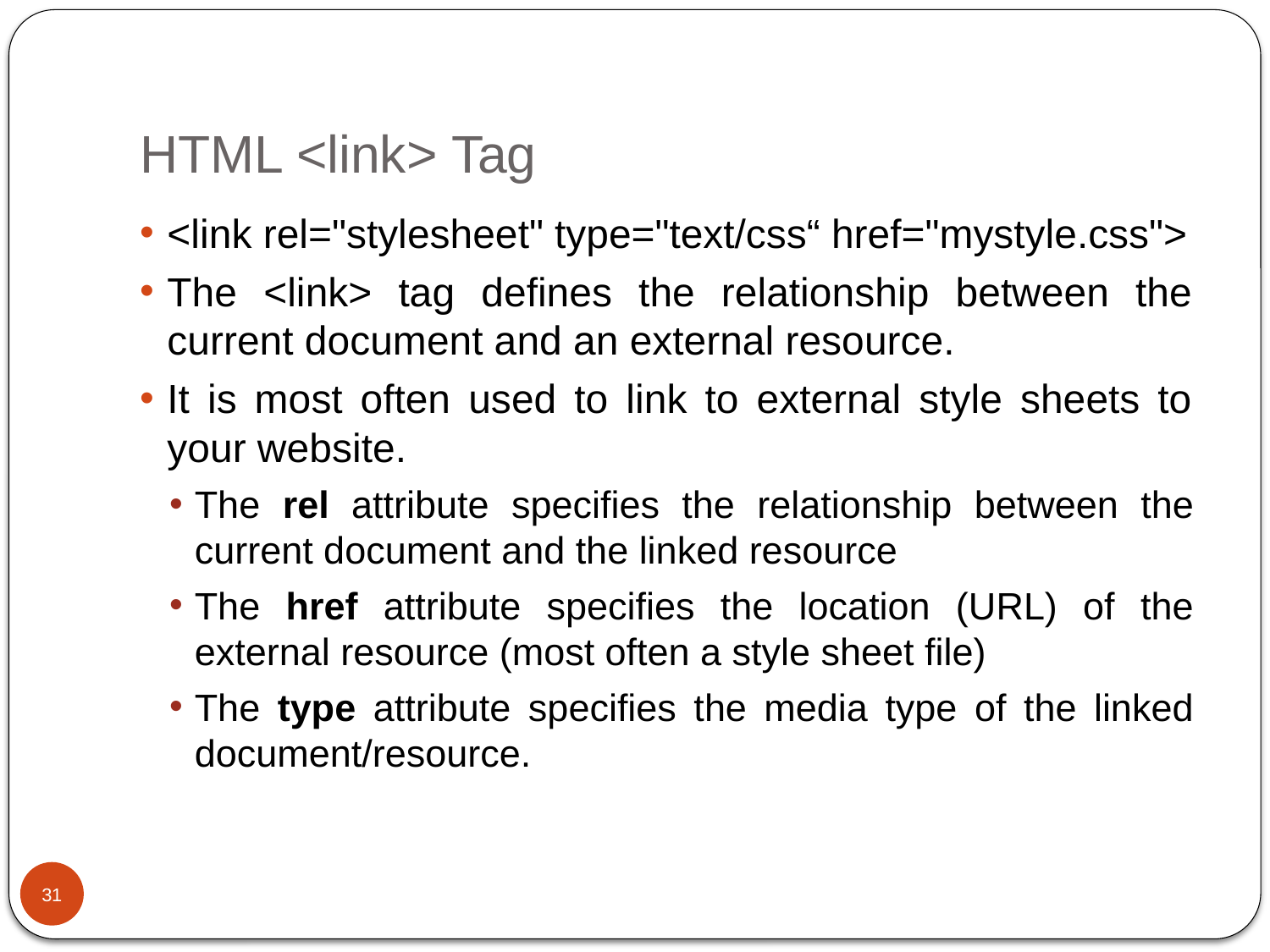

# HTML <link> Tag
<link rel="stylesheet" type="text/css“ href="mystyle.css">
The <link> tag defines the relationship between the current document and an external resource.
It is most often used to link to external style sheets to your website.
The rel attribute specifies the relationship between the current document and the linked resource
The href attribute specifies the location (URL) of the external resource (most often a style sheet file)
The type attribute specifies the media type of the linked document/resource.

31